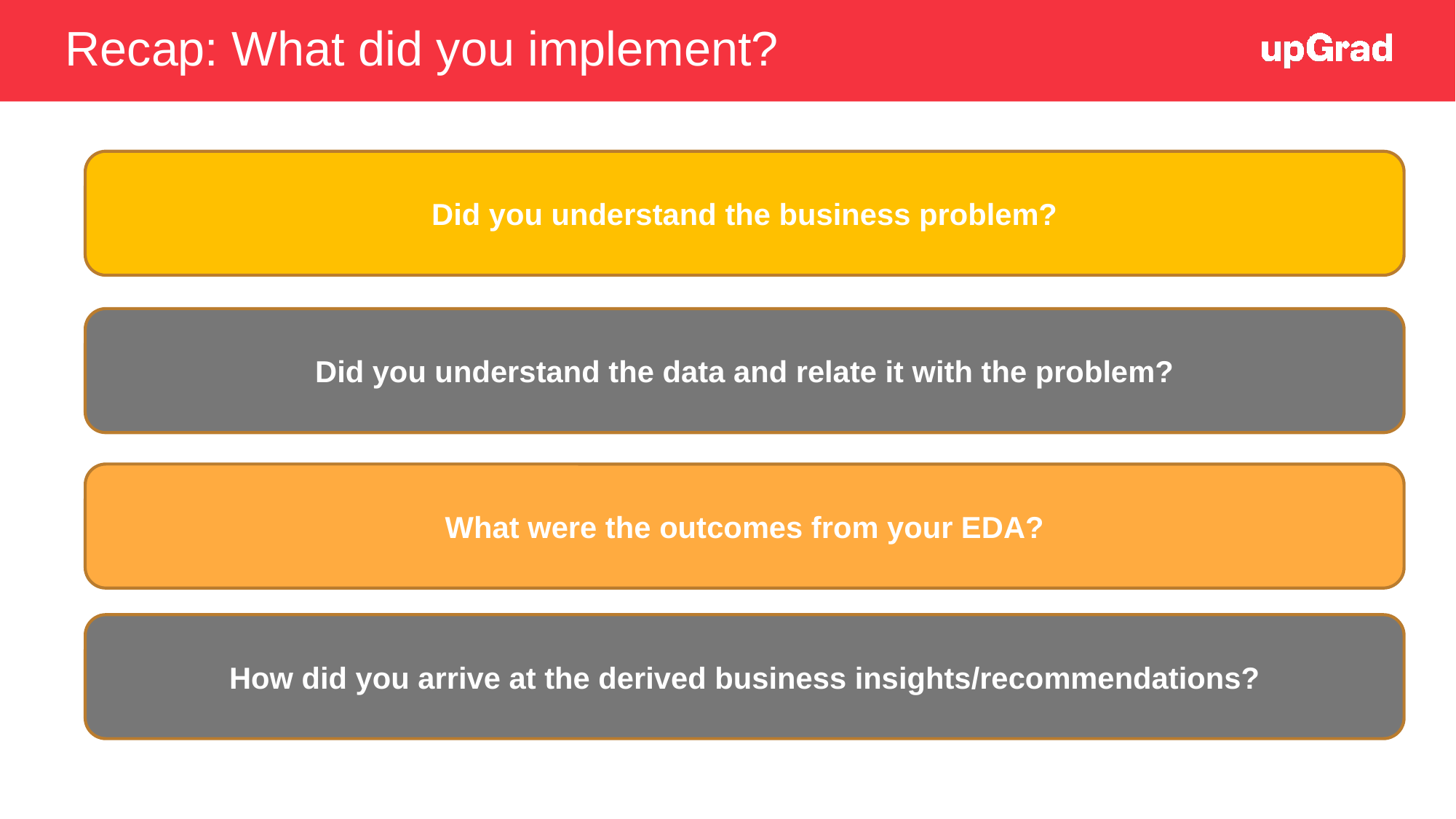

# Recap: What did you implement?
Did you understand the business problem?
Did you understand the data and relate it with the problem?
What were the outcomes from your EDA?
How did you arrive at the derived business insights/recommendations?